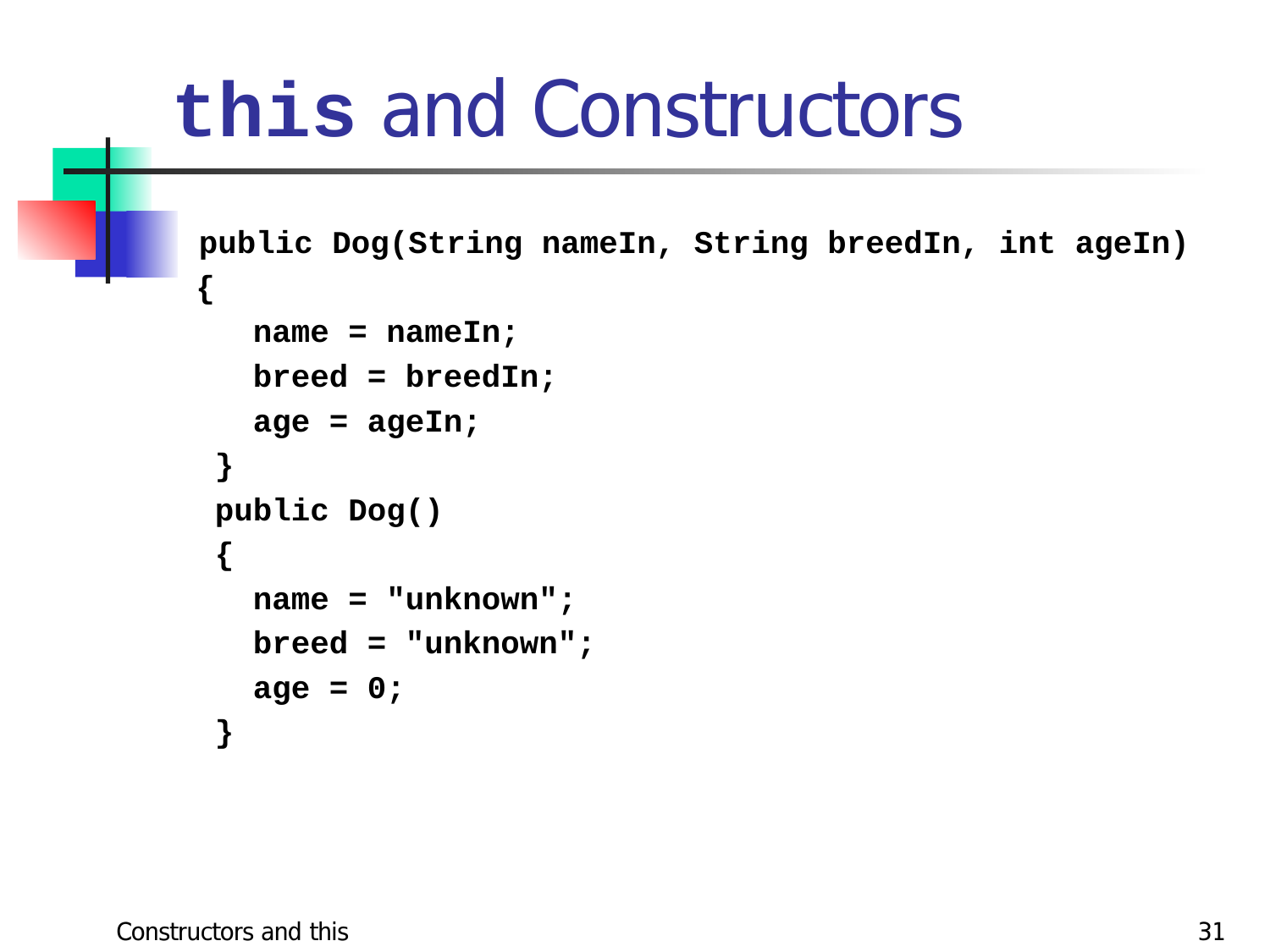

# this and Constructors
  public Dog(String nameIn, String breedIn, int ageIn)
 {
    name = nameIn;
    breed = breedIn;
    age = ageIn;
  }
  public Dog()
  {
    name = "unknown";
    breed = "unknown";
    age = 0;
  }
Constructors and this
31